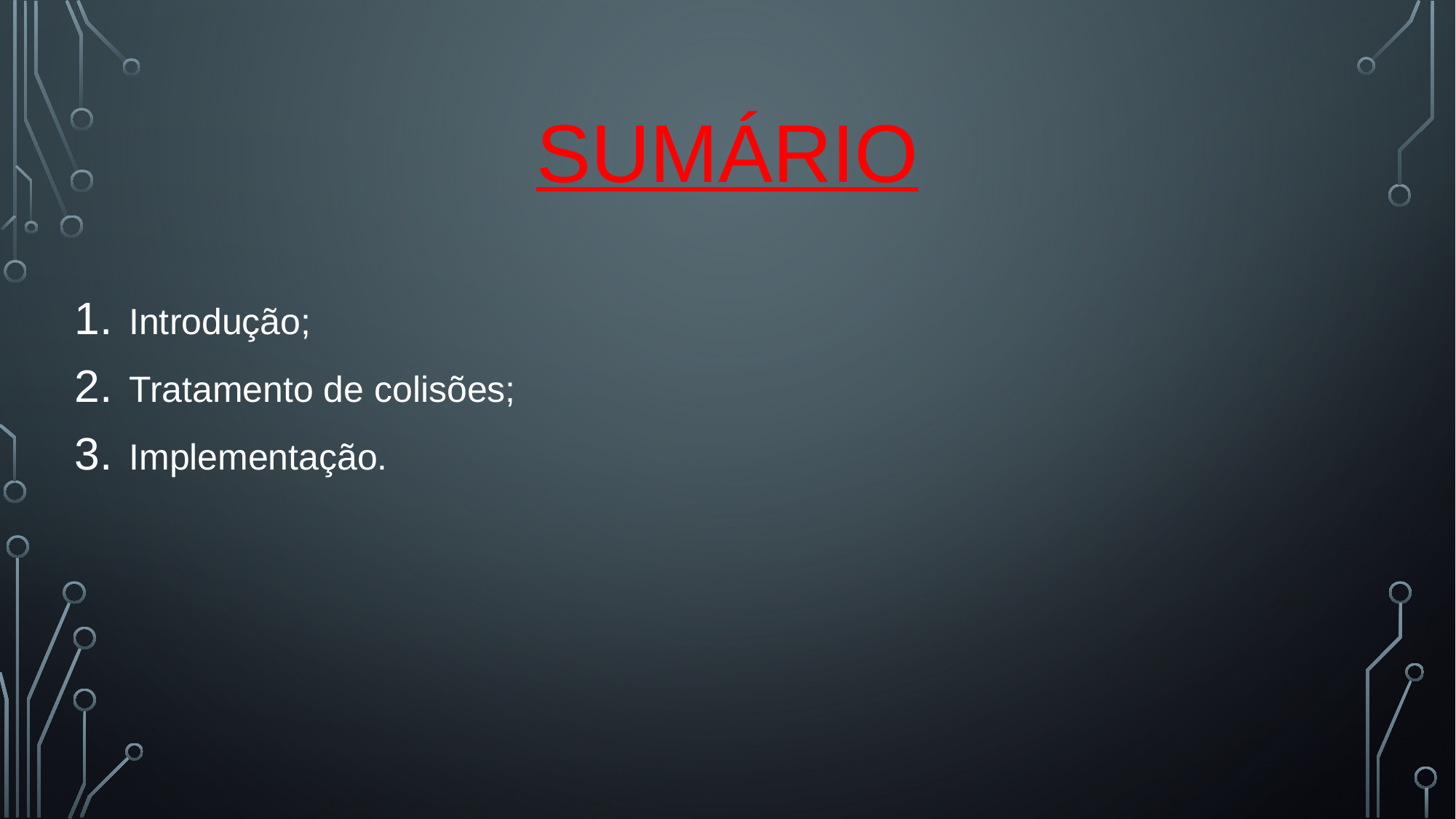

# Sumário
Introdução;
Tratamento de colisões;
Implementação.